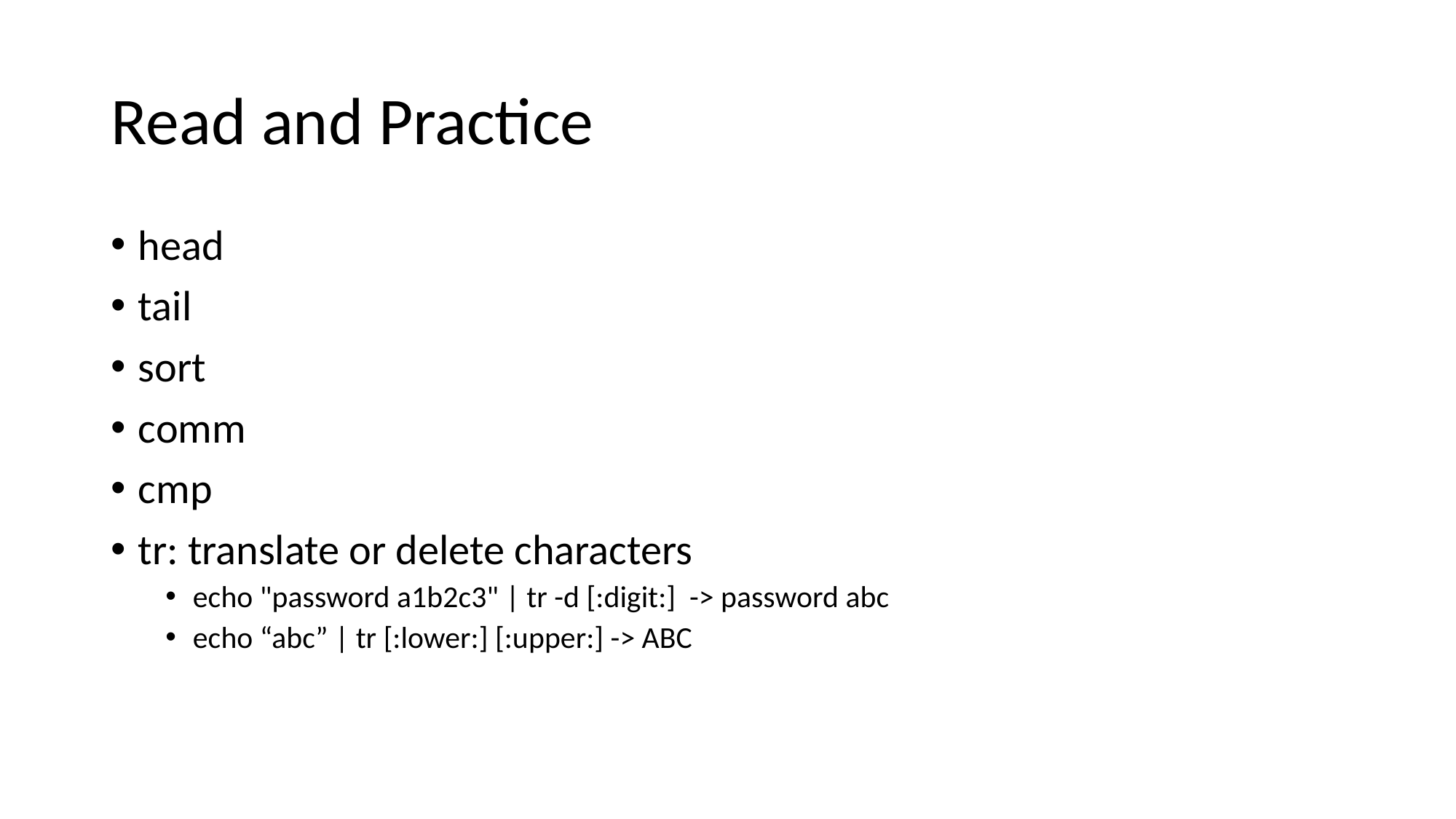

# Read and Practice
head
tail
sort
comm
cmp
tr: translate or delete characters
echo "password a1b2c3" | tr -d [:digit:]  -> password abc
echo “abc” | tr [:lower:] [:upper:] -> ABC